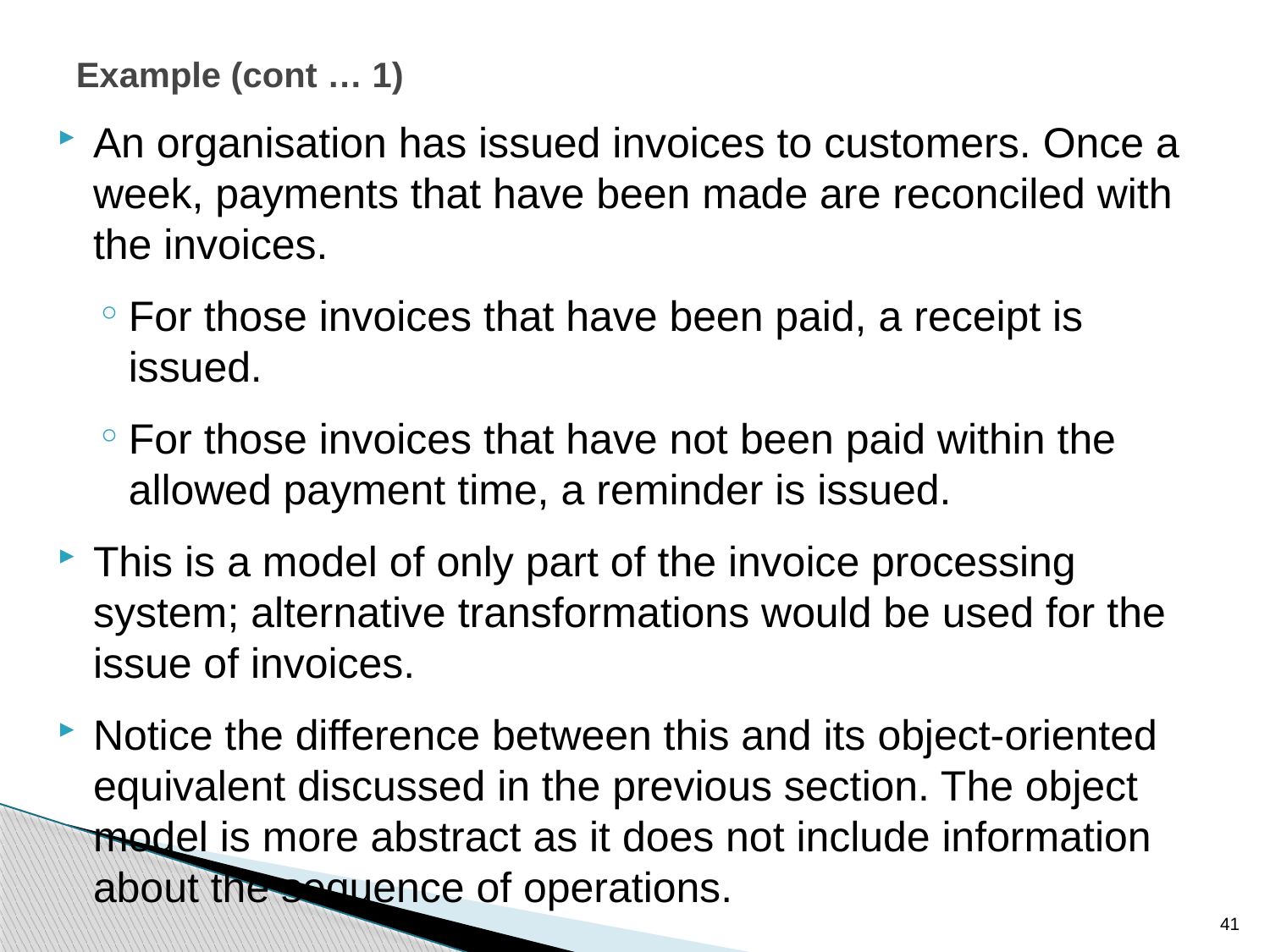

# Example (cont … 1)
An organisation has issued invoices to customers. Once a week, payments that have been made are reconciled with the invoices.
For those invoices that have been paid, a receipt is issued.
For those invoices that have not been paid within the allowed payment time, a reminder is issued.
This is a model of only part of the invoice processing system; alternative transformations would be used for the issue of invoices.
Notice the difference between this and its object-oriented equivalent discussed in the previous section. The object model is more abstract as it does not include information about the sequence of operations.
41